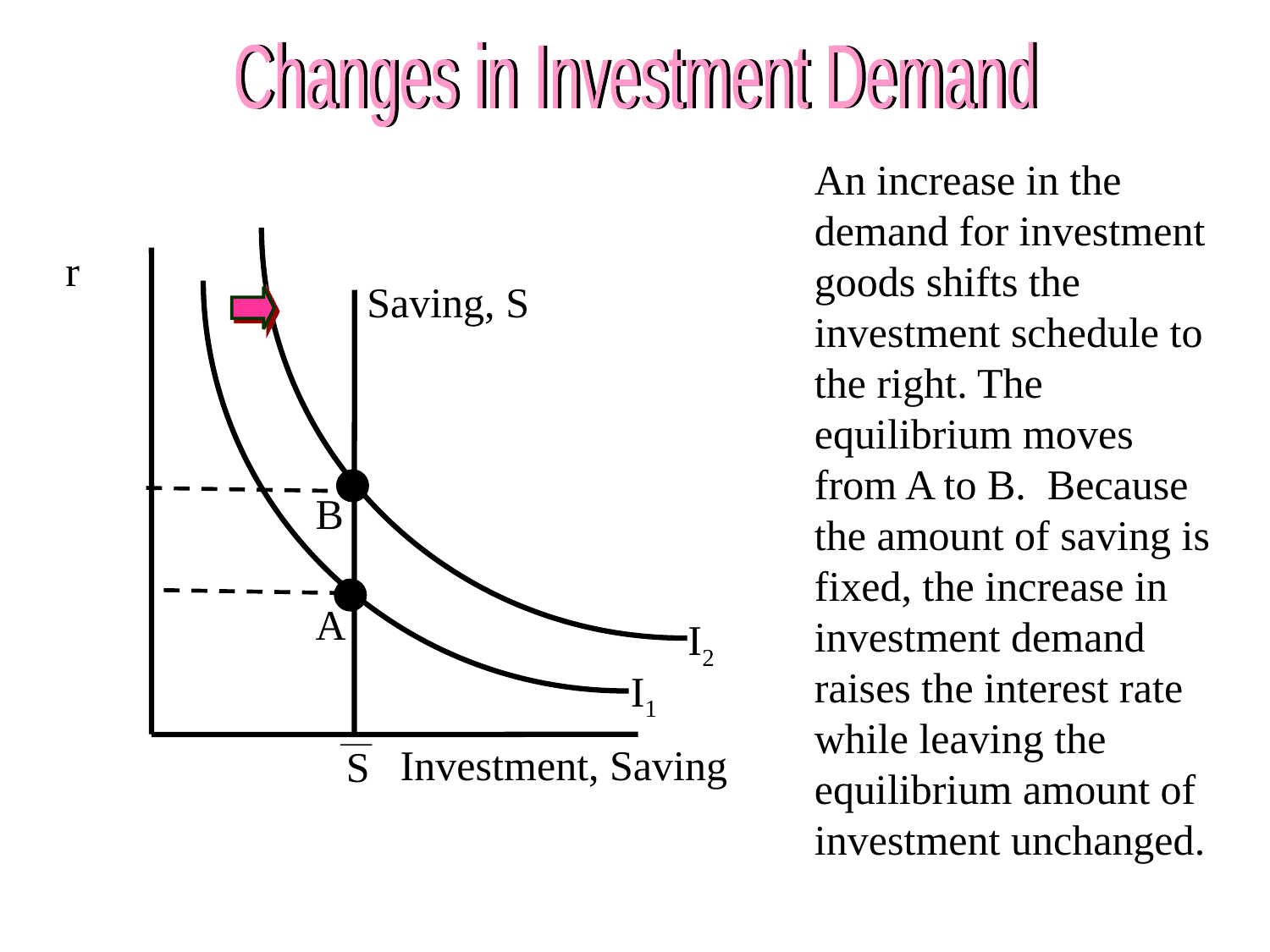

Changes in Investment Demand
Changes in Investment Demand
An increase in the demand for investment goods shifts the investment schedule to the right. The equilibrium moves from A to B.  Because the amount of saving is fixed, the increase in investment demand raises the interest rate while leaving the equilibrium amount of investment unchanged.

r

Saving, S

B

A
I2
I1
Investment, Saving
S